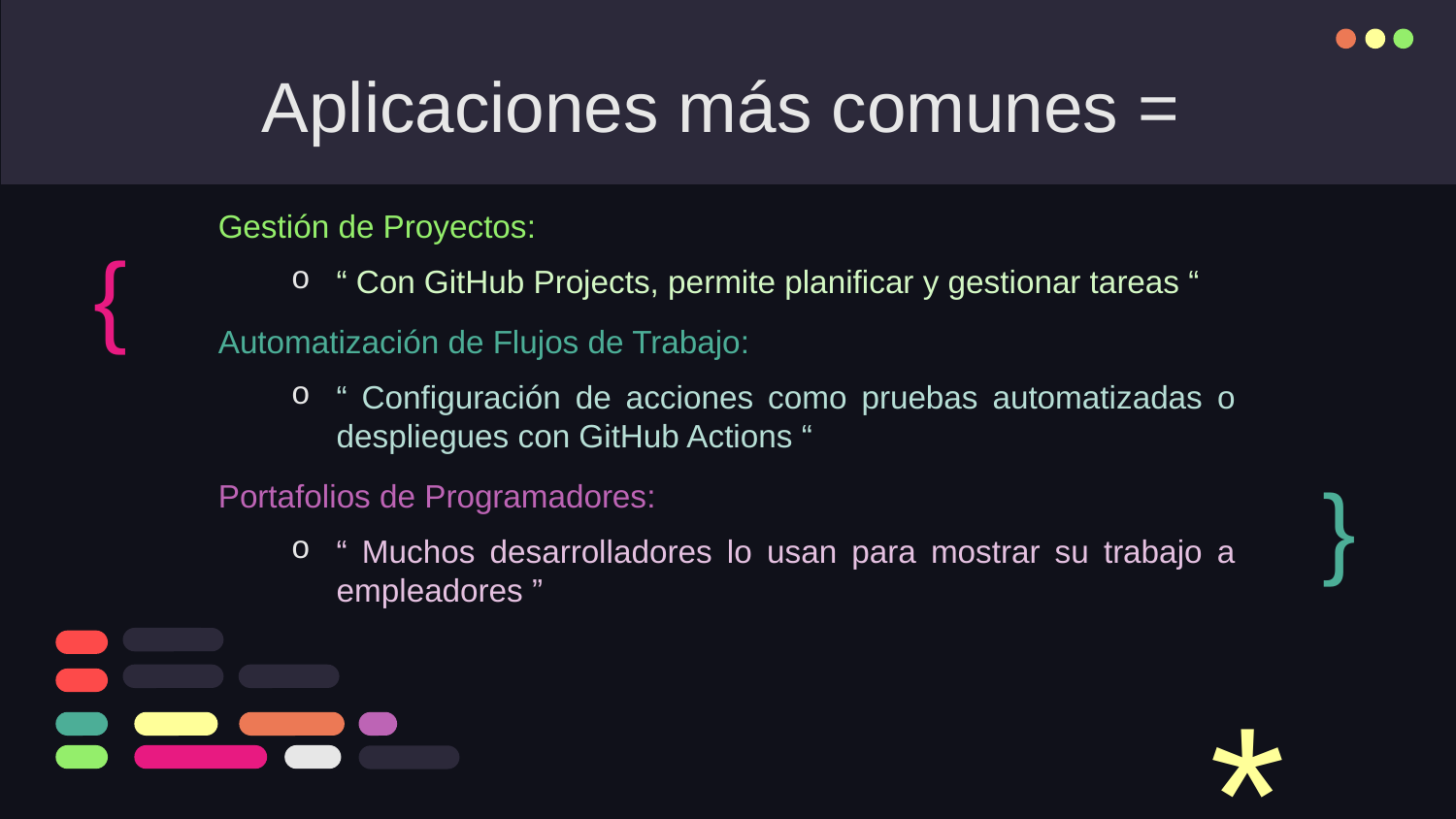

# Aplicaciones más comunes =
Gestión de Proyectos:
“ Con GitHub Projects, permite planificar y gestionar tareas “
Automatización de Flujos de Trabajo:
“ Configuración de acciones como pruebas automatizadas o despliegues con GitHub Actions “
Portafolios de Programadores:
“ Muchos desarrolladores lo usan para mostrar su trabajo a empleadores ”
{
}

*